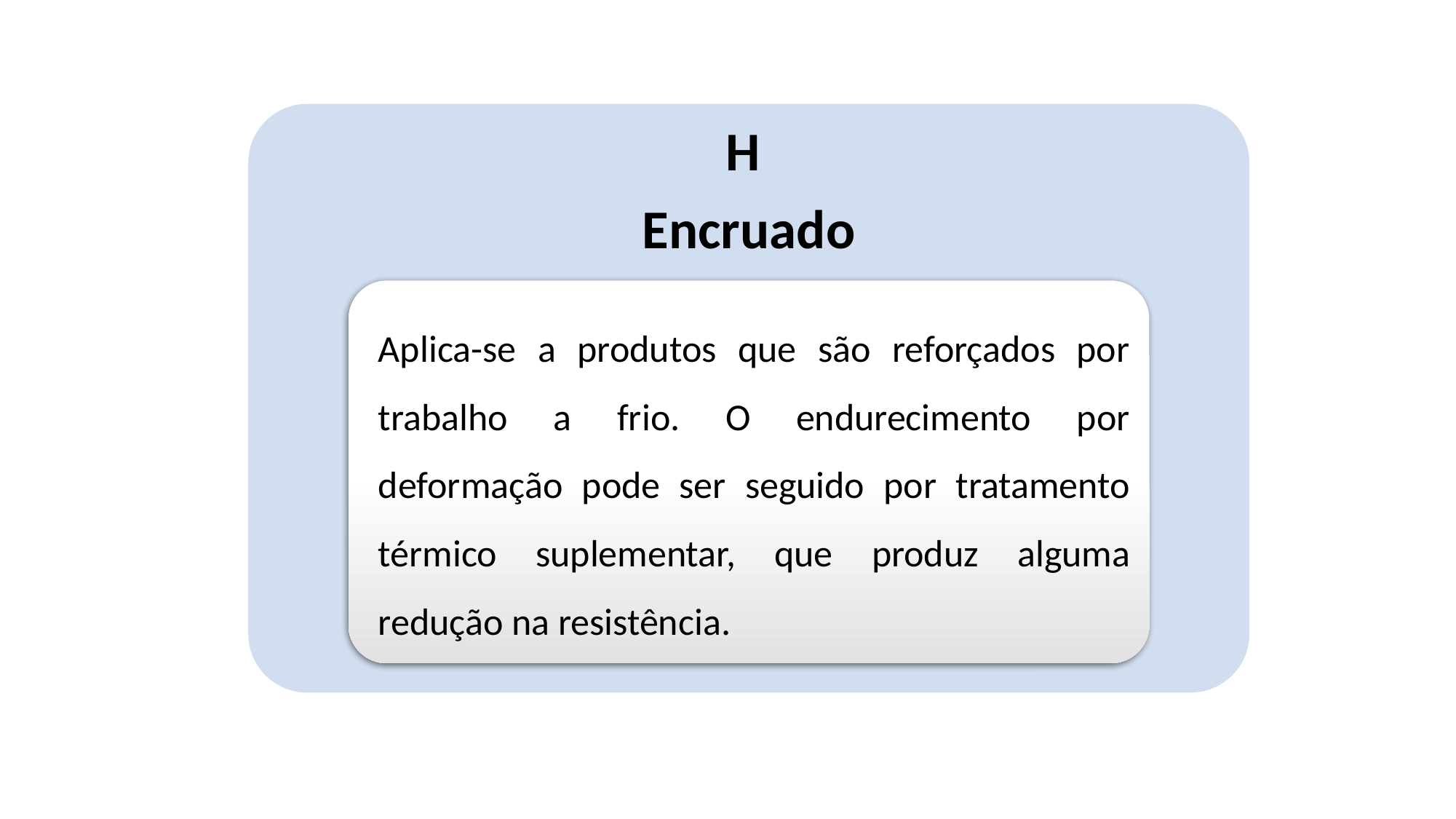

H
Encruado
Aplica-se a produtos que são reforçados por trabalho a frio. O endurecimento por deformação pode ser seguido por tratamento térmico suplementar, que produz alguma redução na resistência.